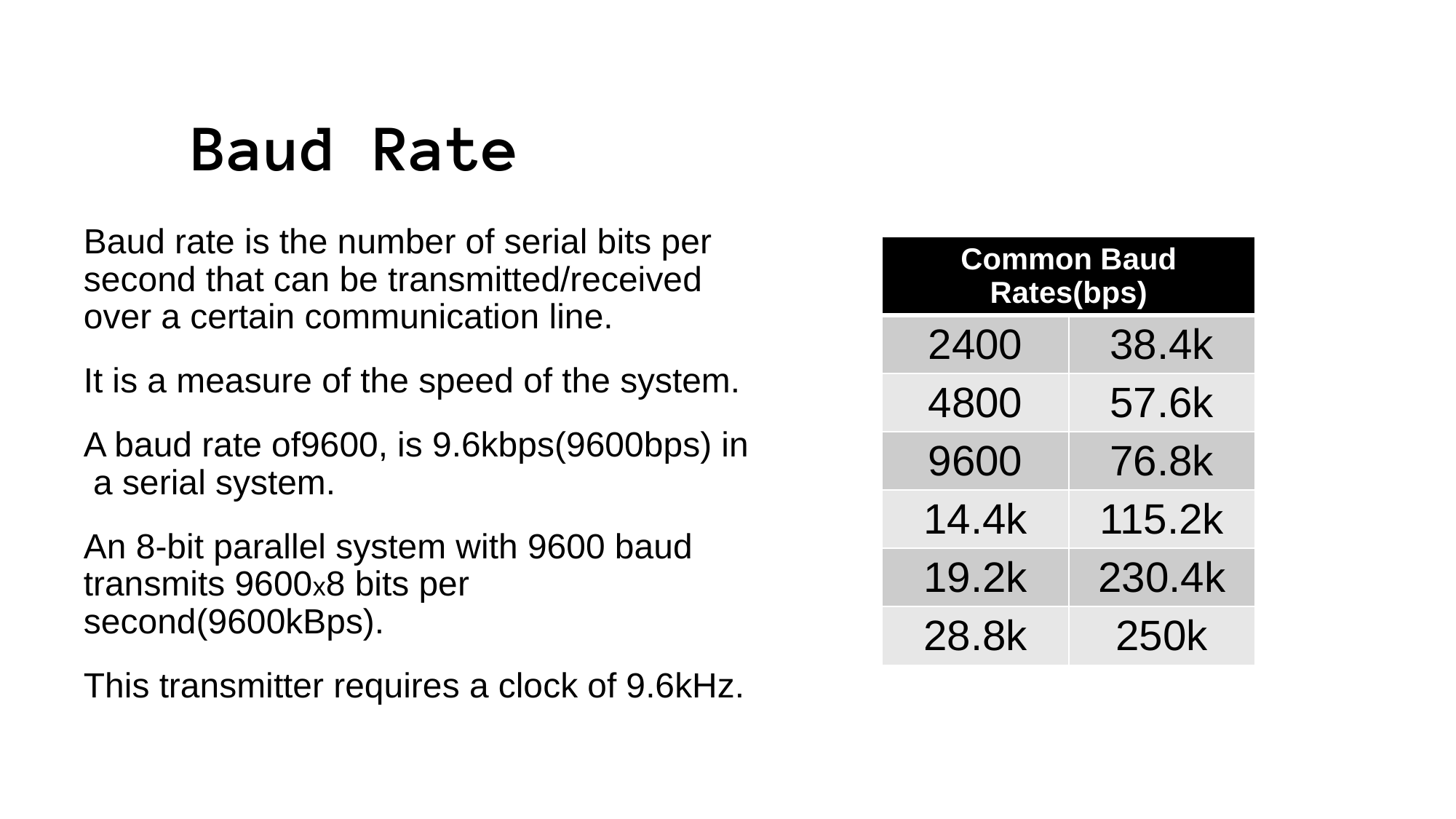

# Baud Rate
Baud rate is the number of serial bits per second that can be transmitted/received over a certain communication line.
It is a measure of the speed of the system.
A baud rate of9600, is 9.6kbps(9600bps) in  a serial system.
An 8-bit parallel system with 9600 baud transmits 9600x8 bits per second(9600kBps).
This transmitter requires a clock of 9.6kHz.
| Common Baud Rates(bps) |  |
| --- | --- |
| 2400 | 38.4k |
| 4800 | 57.6k |
| 9600 | 76.8k |
| 14.4k | 115.2k |
| 19.2k | 230.4k |
| 28.8k | 250k |